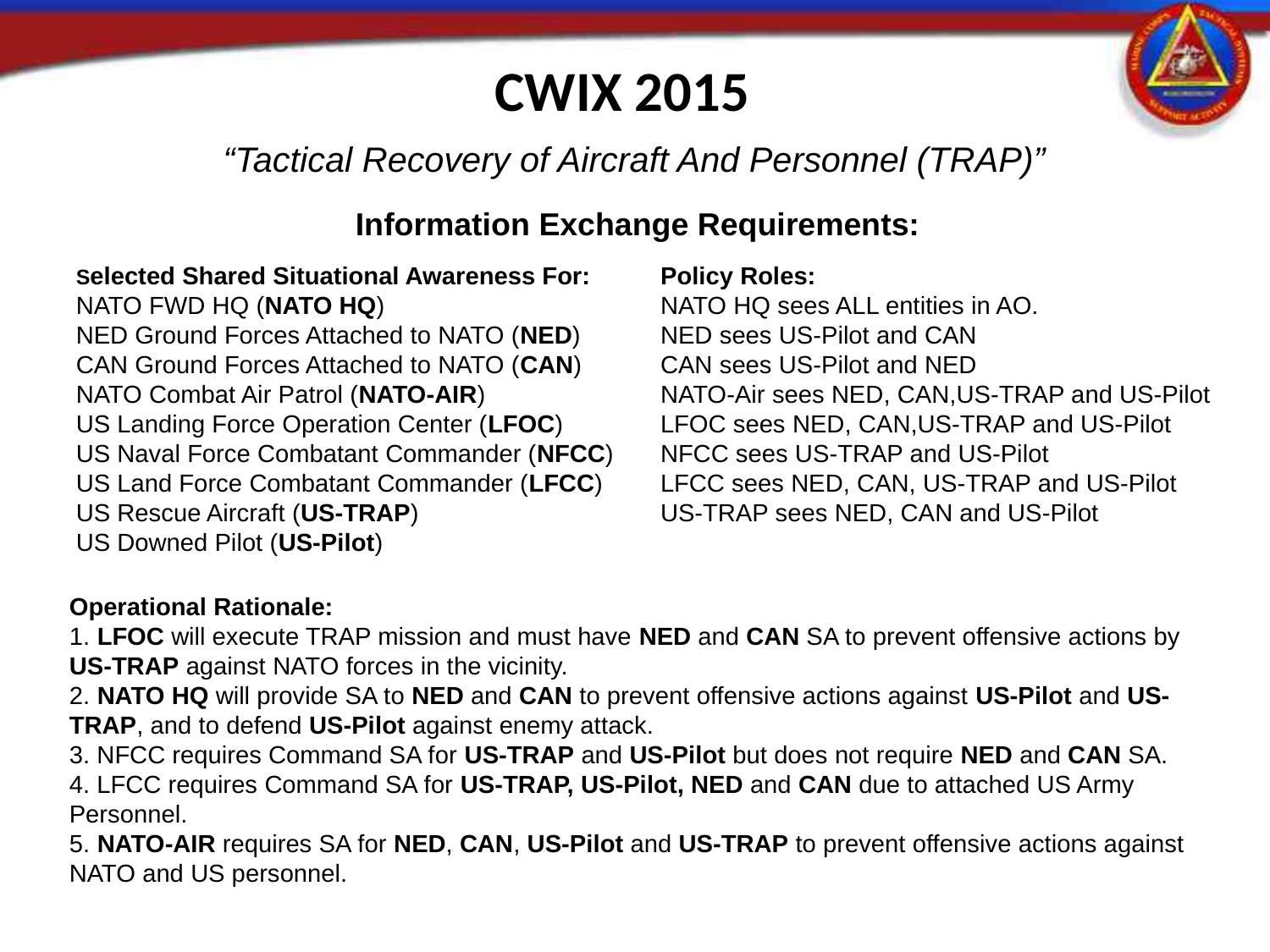

CWIX 2015
“Tactical Recovery of Aircraft And Personnel (TRAP)”
Information Exchange Requirements:
Selected Shared Situational Awareness For:
NATO FWD HQ (NATO HQ)
NED Ground Forces Attached to NATO (NED)
CAN Ground Forces Attached to NATO (CAN)
NATO Combat Air Patrol (NATO-AIR)
US Landing Force Operation Center (LFOC)
US Naval Force Combatant Commander (NFCC)
US Land Force Combatant Commander (LFCC)
US Rescue Aircraft (US-TRAP)
US Downed Pilot (US-Pilot)
Policy Roles:
NATO HQ sees ALL entities in AO.
NED sees US-Pilot and CAN
CAN sees US-Pilot and NED
NATO-Air sees NED, CAN,US-TRAP and US-Pilot
LFOC sees NED, CAN,US-TRAP and US-Pilot
NFCC sees US-TRAP and US-Pilot
LFCC sees NED, CAN, US-TRAP and US-Pilot
US-TRAP sees NED, CAN and US-Pilot
Operational Rationale:
1. LFOC will execute TRAP mission and must have NED and CAN SA to prevent offensive actions by US-TRAP against NATO forces in the vicinity.
2. NATO HQ will provide SA to NED and CAN to prevent offensive actions against US-Pilot and US-TRAP, and to defend US-Pilot against enemy attack.
3. NFCC requires Command SA for US-TRAP and US-Pilot but does not require NED and CAN SA.
4. LFCC requires Command SA for US-TRAP, US-Pilot, NED and CAN due to attached US Army Personnel.
5. NATO-AIR requires SA for NED, CAN, US-Pilot and US-TRAP to prevent offensive actions against NATO and US personnel.